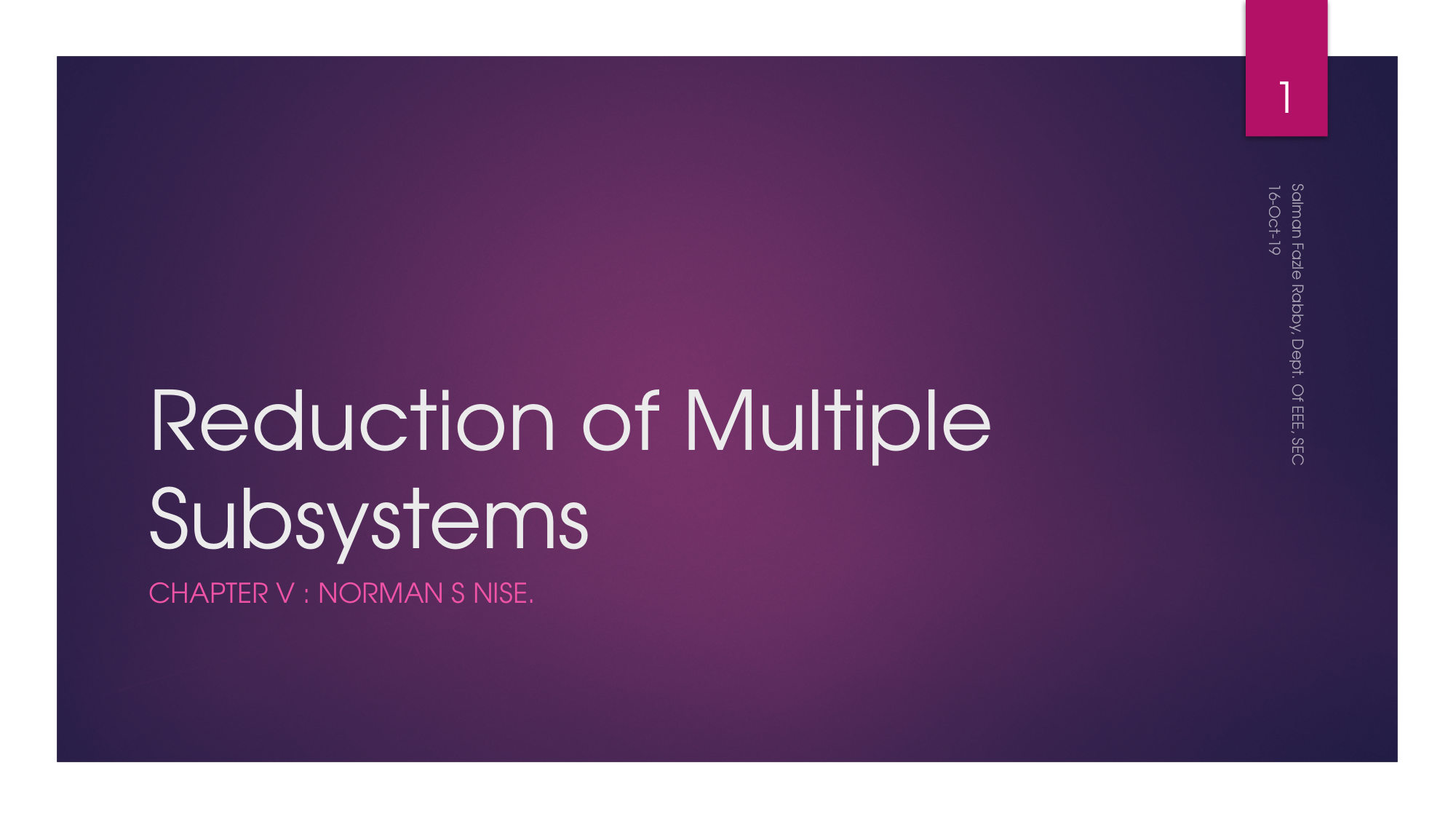

1
16-Oct-19
# Reduction of Multiple Subsystems
Salman Fazle Rabby, Dept. Of EEE, SEC
Chapter V : Norman S Nise.